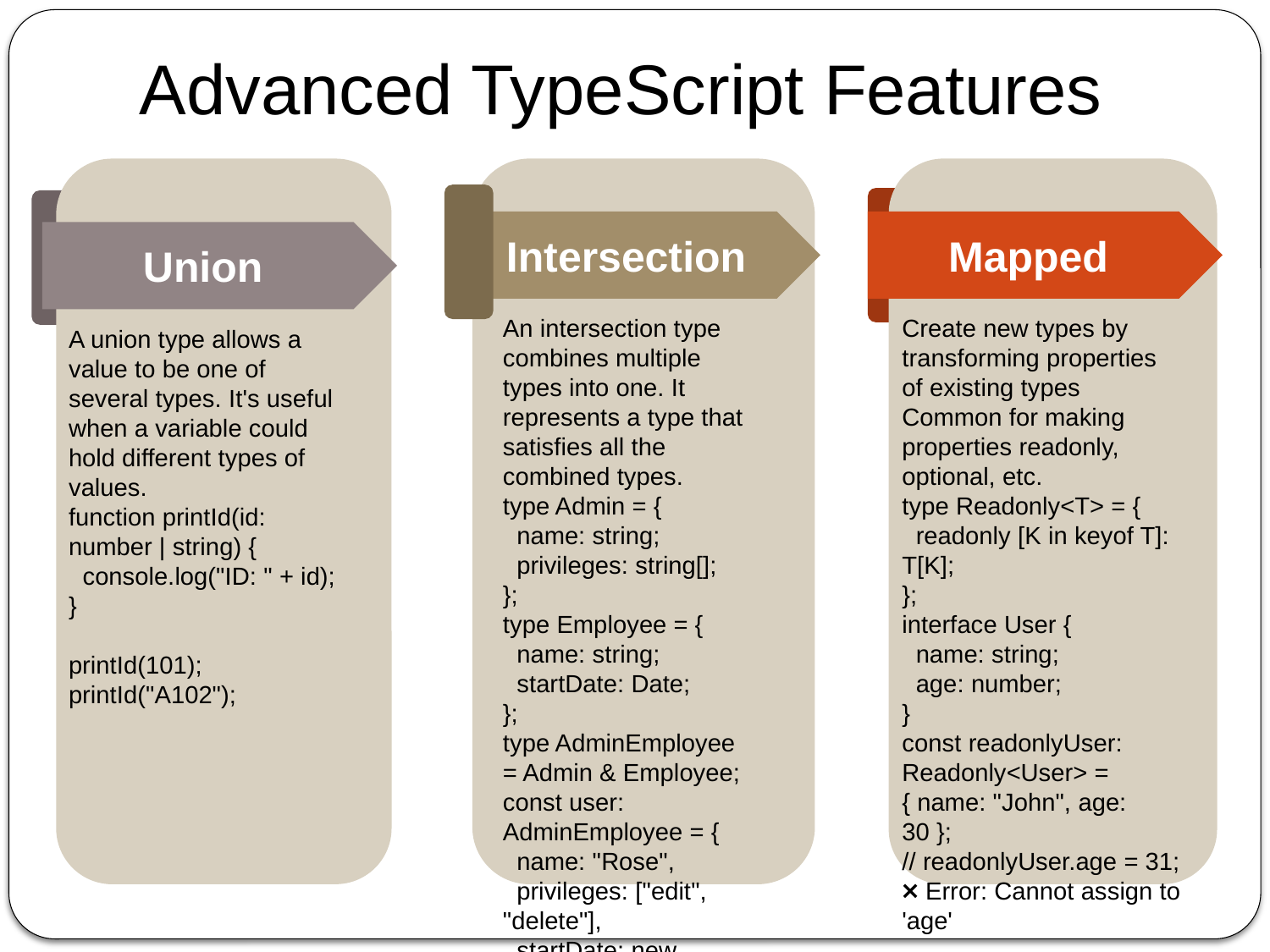

Advanced TypeScript Features

Union

Intersection

Mapped

Create new types by transforming properties of existing types
Common for making properties readonly, optional, etc.
type Readonly<T> = {
  readonly [K in keyof T]: T[K];
};
interface User {
  name: string;
  age: number;
}
const readonlyUser: Readonly<User> = { name: "John", age: 30 };
// readonlyUser.age = 31; ❌ Error: Cannot assign to 'age'

An intersection type combines multiple types into one. It represents a type that satisfies all the combined types.
type Admin = {
  name: string;
  privileges: string[];
};
type Employee = {
  name: string;
  startDate: Date;
};
type AdminEmployee = Admin & Employee;
const user: AdminEmployee = {
  name: "Rose",
  privileges: ["edit", "delete"],
  startDate: new Date()
};

A union type allows a value to be one of several types. It's useful when a variable could hold different types of values.
function printId(id: number | string) {
  console.log("ID: " + id);
}

printId(101);
printId("A102");